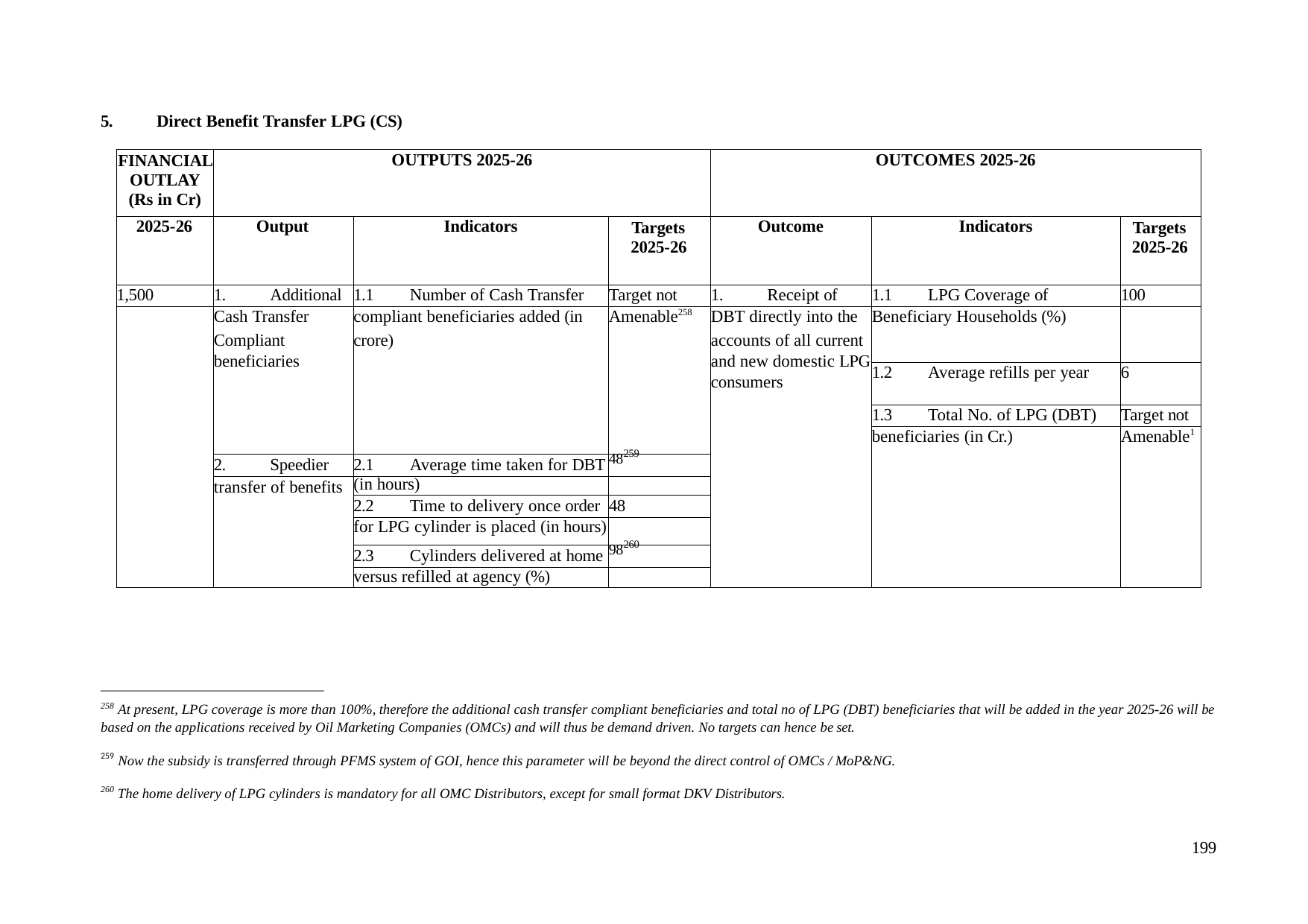

5.
Direct Benefit Transfer LPG (CS)
| FINANCIAL OUTLAY (Rs in Cr) | OUTPUTS 2025-26 |  |  | OUTCOMES 2025-26 |  |  |
| --- | --- | --- | --- | --- | --- | --- |
| 2025-26 | Output | Indicators | Targets 2025-26 | Outcome | Indicators | Targets 2025-26 |
| 1,500 | 1. Additional | 1.1 Number of Cash Transfer | Target not | 1. Receipt of | 1.1 LPG Coverage of | 100 |
|  | Cash Transfer | compliant beneficiaries added (in | Amenable258 | DBT directly into the | Beneficiary Households (%) |  |
|  | Compliant | crore) |  | accounts of all current |  |  |
|  | beneficiaries |  |  | and new domestic LPG consumers |  |  |
|  |  |  |  |  | 1.2 Average refills per year | 6 |
|  |  |  |  |  | 1.3 Total No. of LPG (DBT) | Target not |
|  |  |  |  |  | beneficiaries (in Cr.) | Amenable1 |
|  | 2. Speedier | 2.1 Average time taken for DBT | 48259 |  |  |  |
|  | transfer of benefits | (in hours) |  |  |  |  |
|  |  | 2.2 Time to delivery once order | 48 |  |  |  |
|  |  | for LPG cylinder is placed (in hours) |  |  |  |  |
|  |  | 2.3 Cylinders delivered at home | 98260 |  |  |  |
|  |  | versus refilled at agency (%) |  |  |  |  |

258 At present, LPG coverage is more than 100%, therefore the additional cash transfer compliant beneficiaries and total no of LPG (DBT) beneficiaries that will be added in the year 2025-26 will be based on the applications received by Oil Marketing Companies (OMCs) and will thus be demand driven. No targets can hence be set.
259 Now the subsidy is transferred through PFMS system of GOI, hence this parameter will be beyond the direct control of OMCs / MoP&NG.
260 The home delivery of LPG cylinders is mandatory for all OMC Distributors, except for small format DKV Distributors.
199